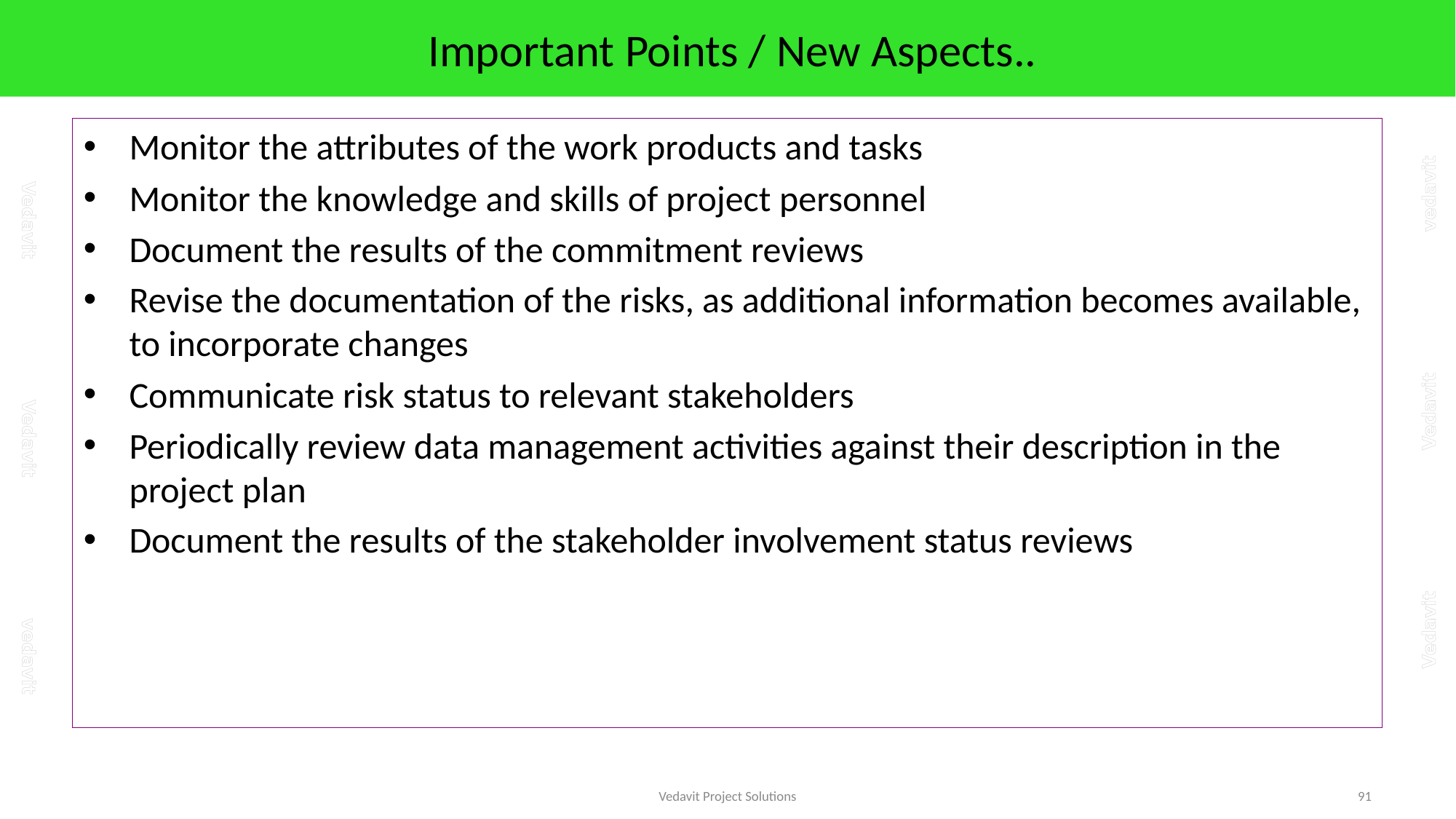

# Important Points / New Aspects..
Monitor the attributes of the work products and tasks
Monitor the knowledge and skills of project personnel
Document the results of the commitment reviews
Revise the documentation of the risks, as additional information becomes available, to incorporate changes
Communicate risk status to relevant stakeholders
Periodically review data management activities against their description in the project plan
Document the results of the stakeholder involvement status reviews
Vedavit Project Solutions
91